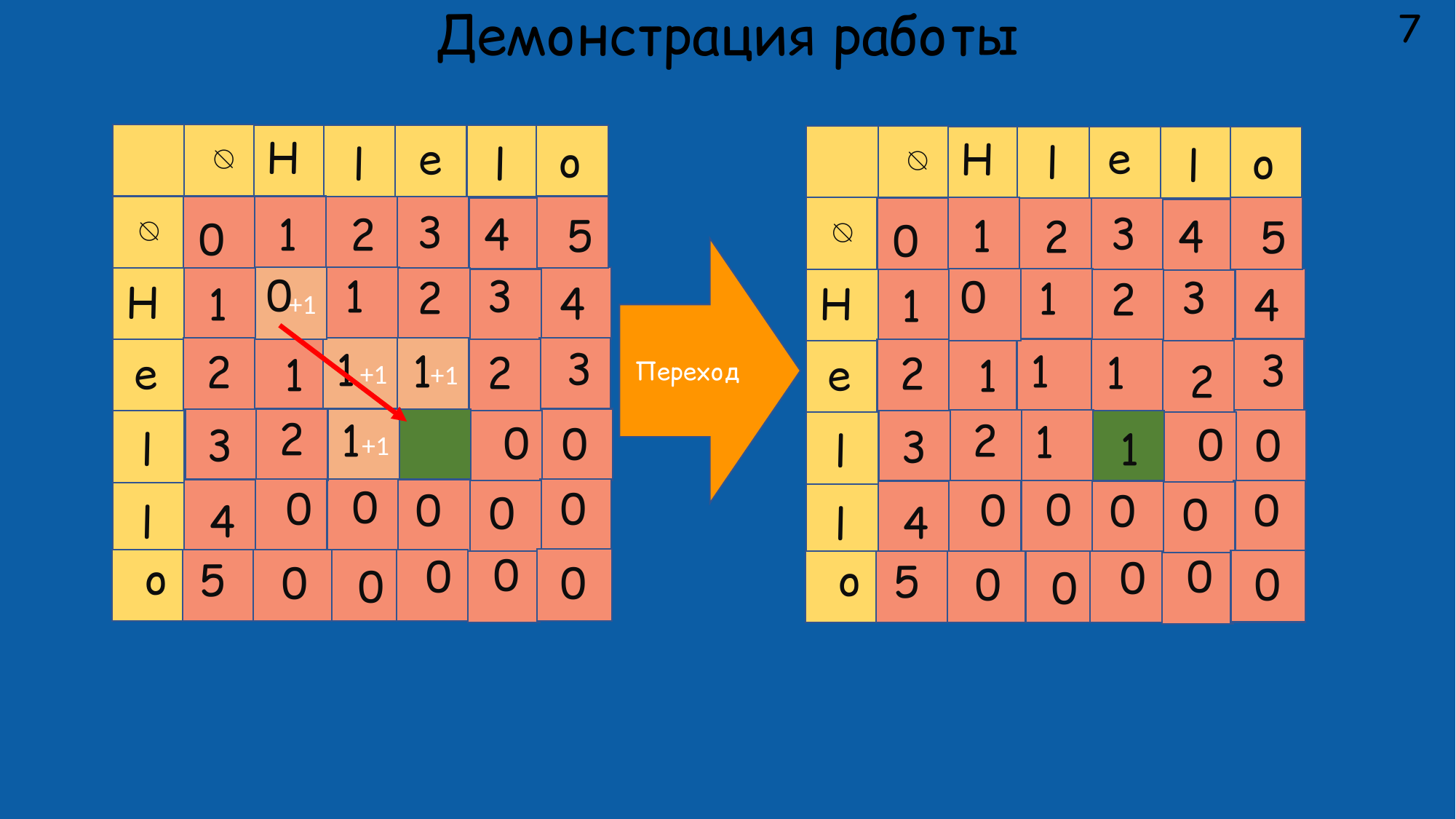

# Демонстрация работы
7

+1

+1

+1

+1

e
o
H
l
l
⦰
⦰
H
e
l
o

l
3
1
2
4
5
0
0
3
1
2
4
1
3
1
1
2
1
2
1
0
0
3
0
0
0
0
0
4
0
0
5
0
0
0
2
e

l
o
H
l
⦰
⦰
H
e
l
o

l
3
1
2
4
5
0
0
3
1
2
4
1
3
1
1
2
1
2
1
0
0
3
0
0
0
0
0
4
0
0
5
0
0
0
2
Переход
2
1
1